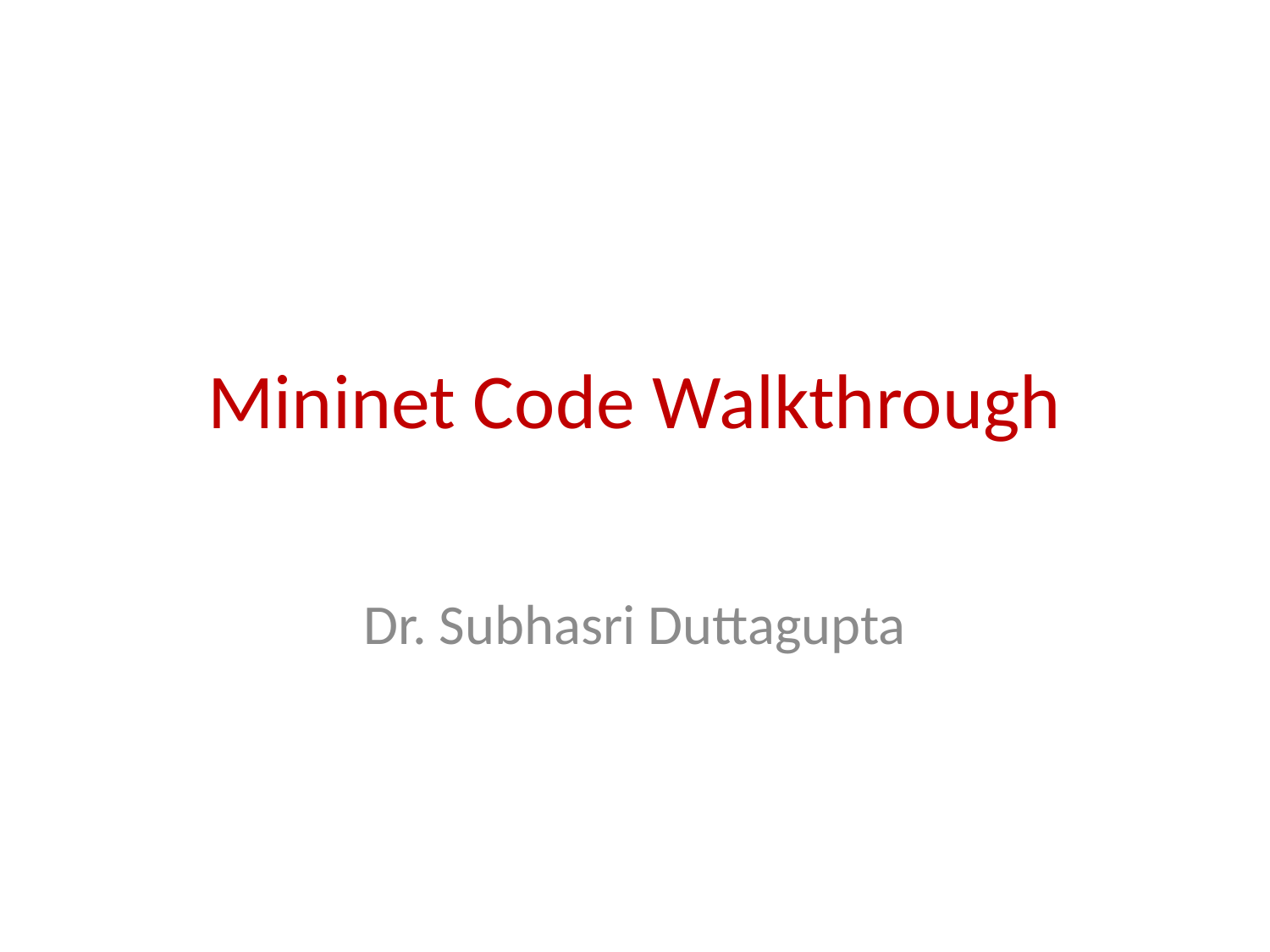

# Mininet Code Walkthrough
Dr. Subhasri Duttagupta